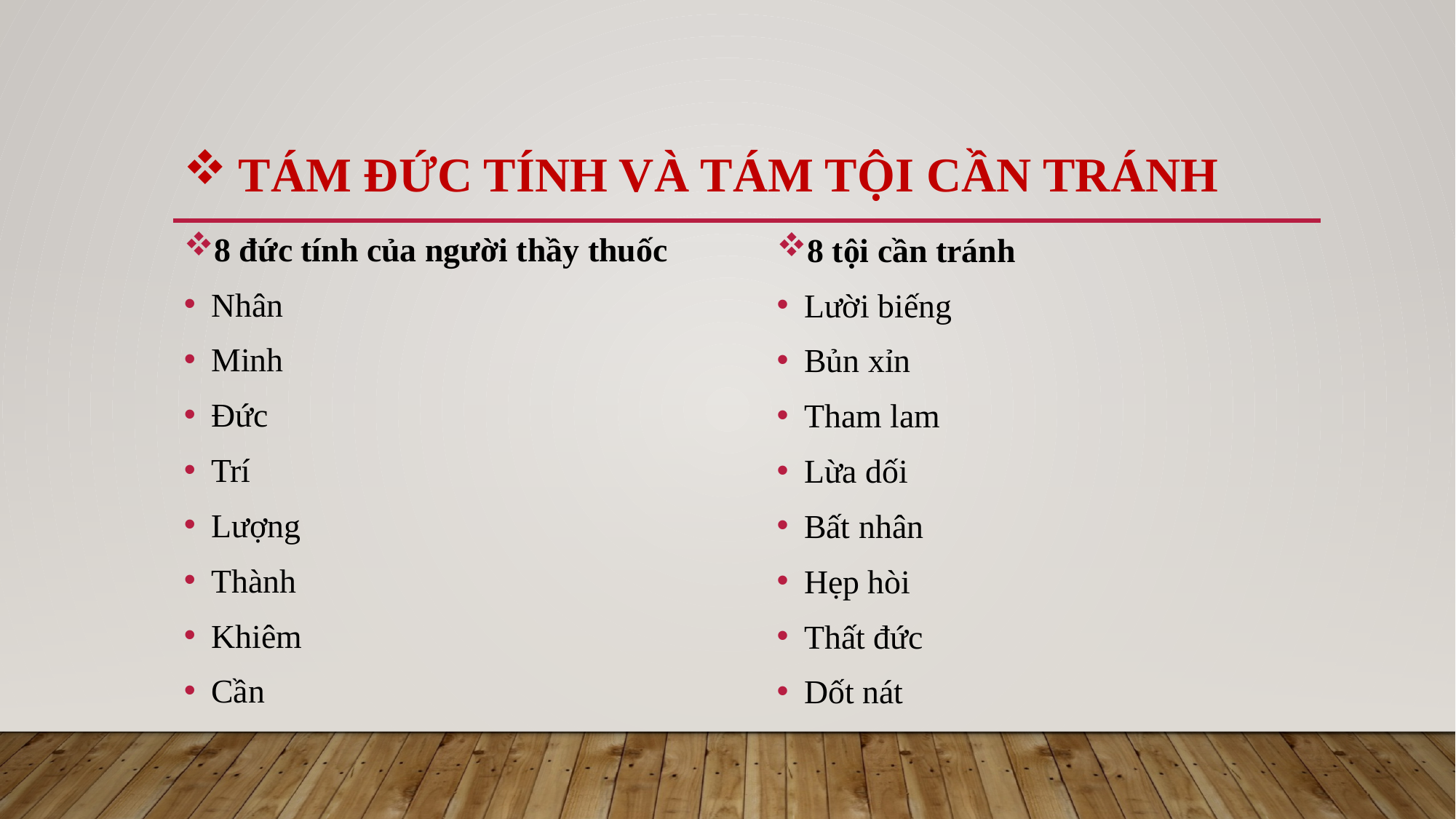

# tám đức tính và tám tội cần tránh
8 đức tính của người thầy thuốc
Nhân
Minh
Đức
Trí
Lượng
Thành
Khiêm
Cần

8 tội cần tránh
Lười biếng
Bủn xỉn
Tham lam
Lừa dối
Bất nhân
Hẹp hòi
Thất đức
Dốt nát